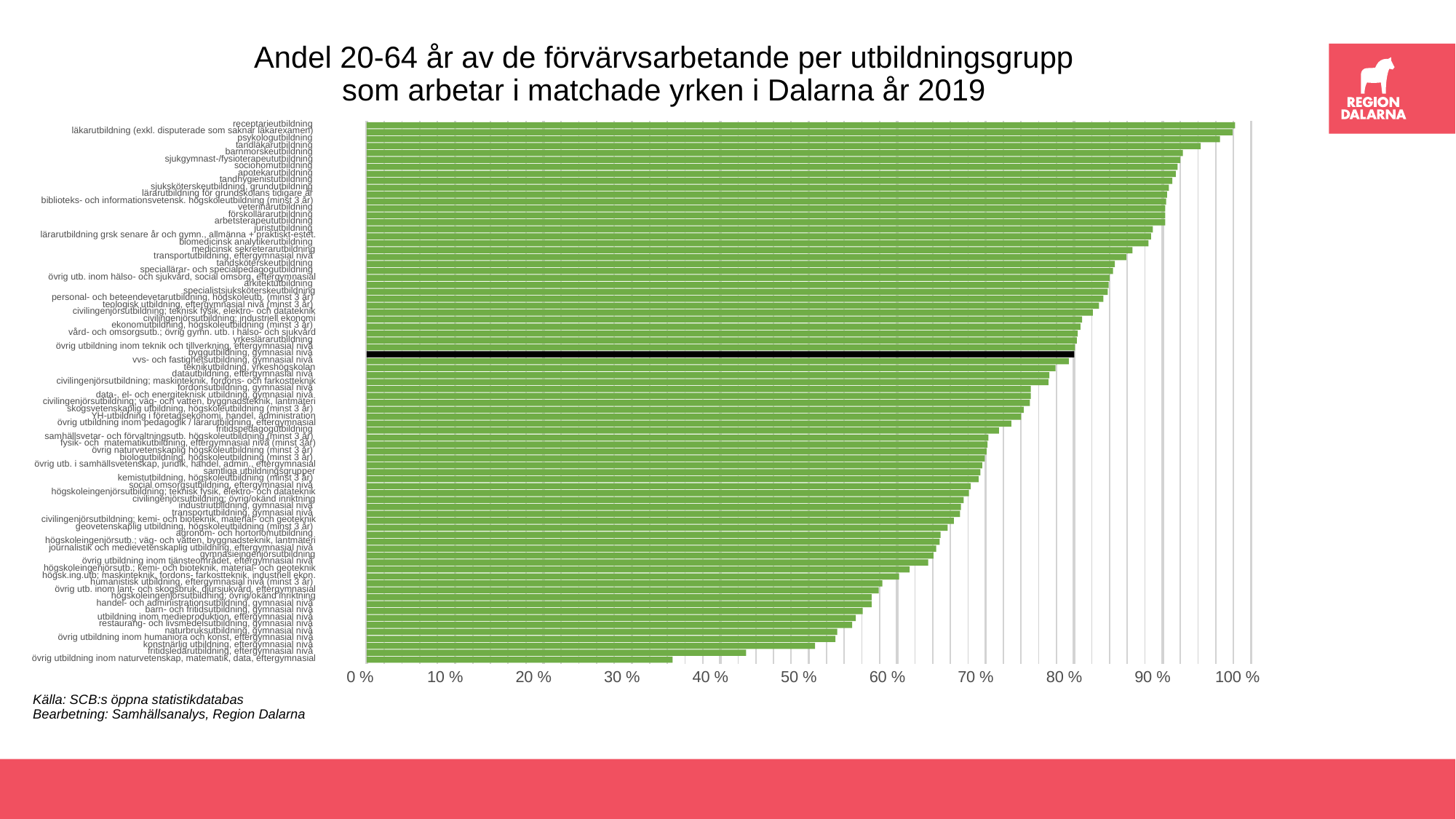

Andel 20-64 år av de förvärvsarbetande per utbildningsgrupp
som arbetar i matchade yrken i Dalarna år 2019
receptarieutbildning

läkarutbildning (exkl. disputerade som saknar läkarexamen)

psykologutbildning

tandläkarutbildning

barnmorskeutbildning

sjukgymnast-/fysioterapeututbildning

socionomutbildning

apotekarutbildning

tandhygienistutbildning

sjuksköterskeutbildning, grundutbildning

lärarutbildning för grundskolans tidigare år

biblioteks- och informationsvetensk. högskoleutbildning (minst 3 år)

veterinärutbildning

förskollärarutbildning

arbetsterapeututbildning

juristutbildning

lärarutbildning grsk senare år och gymn., allmänna + praktiskt-estet.

biomedicinsk analytikerutbildning

medicinsk sekreterarutbildning

transportutbildning, eftergymnasial nivå

tandsköterskeutbildning

speciallärar- och specialpedagogutbildning

övrig utb. inom hälso- och sjukvård, social omsorg, eftergymnasial

arkitektutbildning

specialistsjuksköterskeutbildning

personal- och beteendevetarutbildning, högskoleutb. (minst 3 år)

teologisk utbildning, eftergymnasial nivå (minst 3 år)

civilingenjörsutbildning; teknisk fysik, elektro- och datateknik

civilingenjörsutbildning; industriell ekonomi

ekonomutbildning, högskoleutbildning (minst 3 år)

vård- och omsorgsutb.; övrig gymn. utb. i hälso- och sjukvård

yrkeslärarutbildning

övrig utbildning inom teknik och tillverkning, eftergymnasial nivå

byggutbildning, gymnasial nivå

vvs- och fastighetsutbildning, gymnasial nivå

teknikutbildning, yrkeshögskolan

datautbildning, eftergymnasial nivå

civilingenjörsutbildning; maskinteknik, fordons- och farkostteknik

fordonsutbildning, gymnasial nivå

data-, el- och energiteknisk utbildning, gymnasial nivå

civilingenjörsutbildning; väg- och vatten, byggnadsteknik, lantmäteri

skogsvetenskaplig utbildning, högskoleutbildning (minst 3 år)

YH-utbildning i företagsekonomi, handel, administration

övrig utbildning inom pedagogik / lärarutbildning, eftergymnasial

fritidspedagogutbildning

samhällsvetar- och förvaltningsutb. högskoleutbildning (minst 3 år)

fysik- och  matematikutbildning, eftergymnasial nivå (minst 3år)

övrig naturvetenskaplig högskoleutbildning (minst 3 år)

biologutbildning, högskoleutbildning (minst 3 år)

övrig utb. i samhällsvetenskap, juridik, handel, admin., eftergymnasial

samtliga utbildningsgrupper

kemistutbildning, högskoleutbildning (minst 3 år)

social omsorgsutbildning, eftergymnasial nivå

högskoleingenjörsutbildning; teknisk fysik, elektro- och datateknik

civilingenjörsutbildning; övrig/okänd inriktning

industriutbildning, gymnasial nivå

transportutbildning, gymnasial nivå

civilingenjörsutbildning; kemi- och bioteknik, material- och geoteknik

geovetenskaplig utbildning, högskoleutbildning (minst 3 år)

agronom- och hortonomutbildning

högskoleingenjörsutb.; väg- och vatten, byggnadsteknik, lantmäteri

journalistik och medievetenskaplig utbildning, eftergymnasial nivå

gymnasieingenjörsutbildning

övrig utbildning inom tjänsteområdet, eftergymnasial nivå

högskoleingenjörsutb.; kemi- och bioteknik, material- och geoteknik

högsk.ing.utb; maskinteknik, fordons- farkostteknik, industriell ekon.

humanistisk utbildning, eftergymnasial nivå (minst 3 år)

övrig utb. inom lant- och skogsbruk, djursjukvård, eftergymnasial

högskoleingenjörsutbildning; övrig/okänd inriktning

handel- och administrationsutbildning, gymnasial nivå

barn- och fritidsutbildning, gymnasial nivå

utbildning inom medieproduktion, eftergymnasial nivå

restaurang- och livsmedelsutbildning, gymnasial nivå

naturbruksutbildning, gymnasial nivå

övrig utbildning inom humaniora och konst, eftergymnasial nivå

konstnärlig utbildning, eftergymnasial nivå

fritidsledarutbildning, eftergymnasial nivå

övrig utbildning inom naturvetenskap, matematik, data, eftergymnasial

  0 %
 10 %
 20 %
 30 %
 40 %
 50 %
 60 %
 70 %
 80 %
 90 %
100 %
Källa: SCB:s öppna statistikdatabas
Bearbetning: Samhällsanalys, Region Dalarna